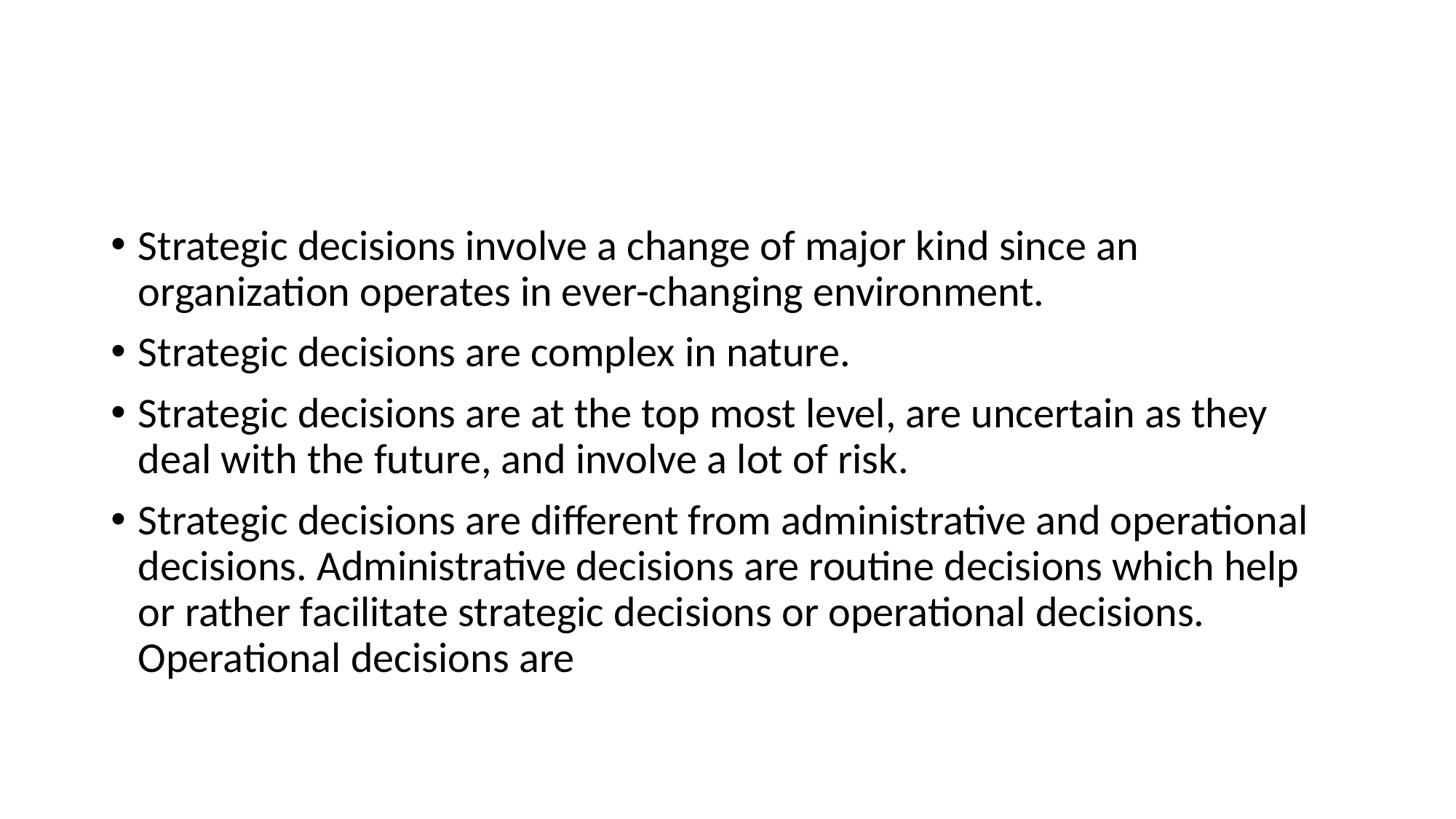

Strategic decisions involve a change of major kind since an organization operates in ever-changing environment.
Strategic decisions are complex in nature.
Strategic decisions are at the top most level, are uncertain as they deal with the future, and involve a lot of risk.
Strategic decisions are different from administrative and operational decisions. Administrative decisions are routine decisions which help or rather facilitate strategic decisions or operational decisions. Operational decisions are